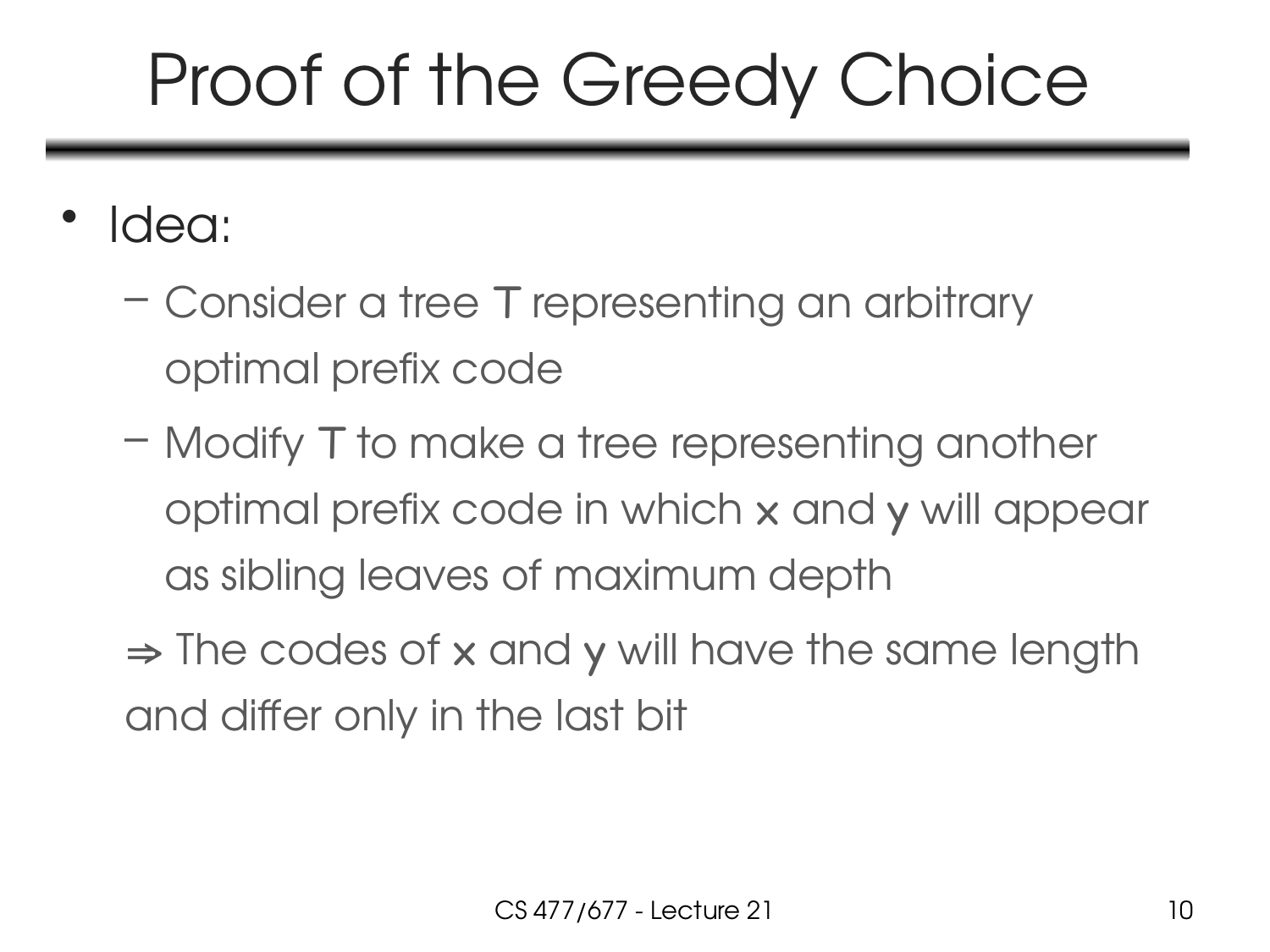

# Proof of the Greedy Choice
Idea:
Consider a tree T representing an arbitrary optimal prefix code
Modify T to make a tree representing another optimal prefix code in which x and y will appear as sibling leaves of maximum depth
⇒ The codes of x and y will have the same length and differ only in the last bit
CS 477/677 - Lecture 21
10